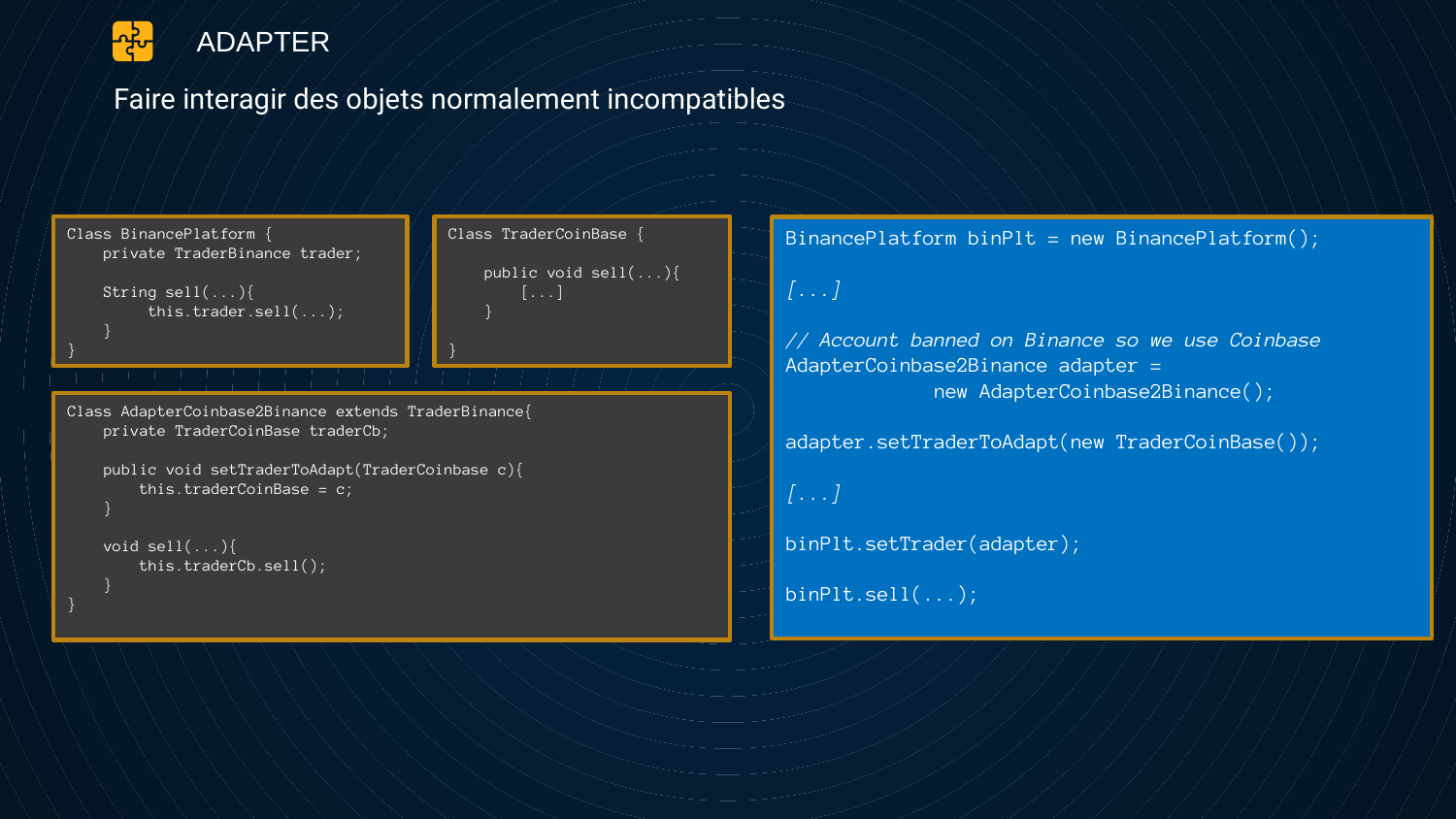

ADAPTER

Faire interagir des objets normalement incompatibles
Class BinancePlatform {
    private TraderBinance trader;

    String sell(...){
         this.trader.sell(...);
    }
}
Class TraderCoinBase {

    public void sell(...){
        [...]
    }

}
BinancePlatform binPlt = new BinancePlatform();

[...]

// Account banned on Binance so we use Coinbase
AdapterCoinbase2Binance adapter =
             new AdapterCoinbase2Binance();

adapter.setTraderToAdapt(new TraderCoinBase());

[...]

binPlt.setTrader(adapter);

binPlt.sell(...);

Class AdapterCoinbase2Binance extends TraderBinance{
    private TraderCoinBase traderCb;

    public void setTraderToAdapt(TraderCoinbase c){
        this.traderCoinBase = c;
    }

    void sell(...){
        this.traderCb.sell();
    }
}